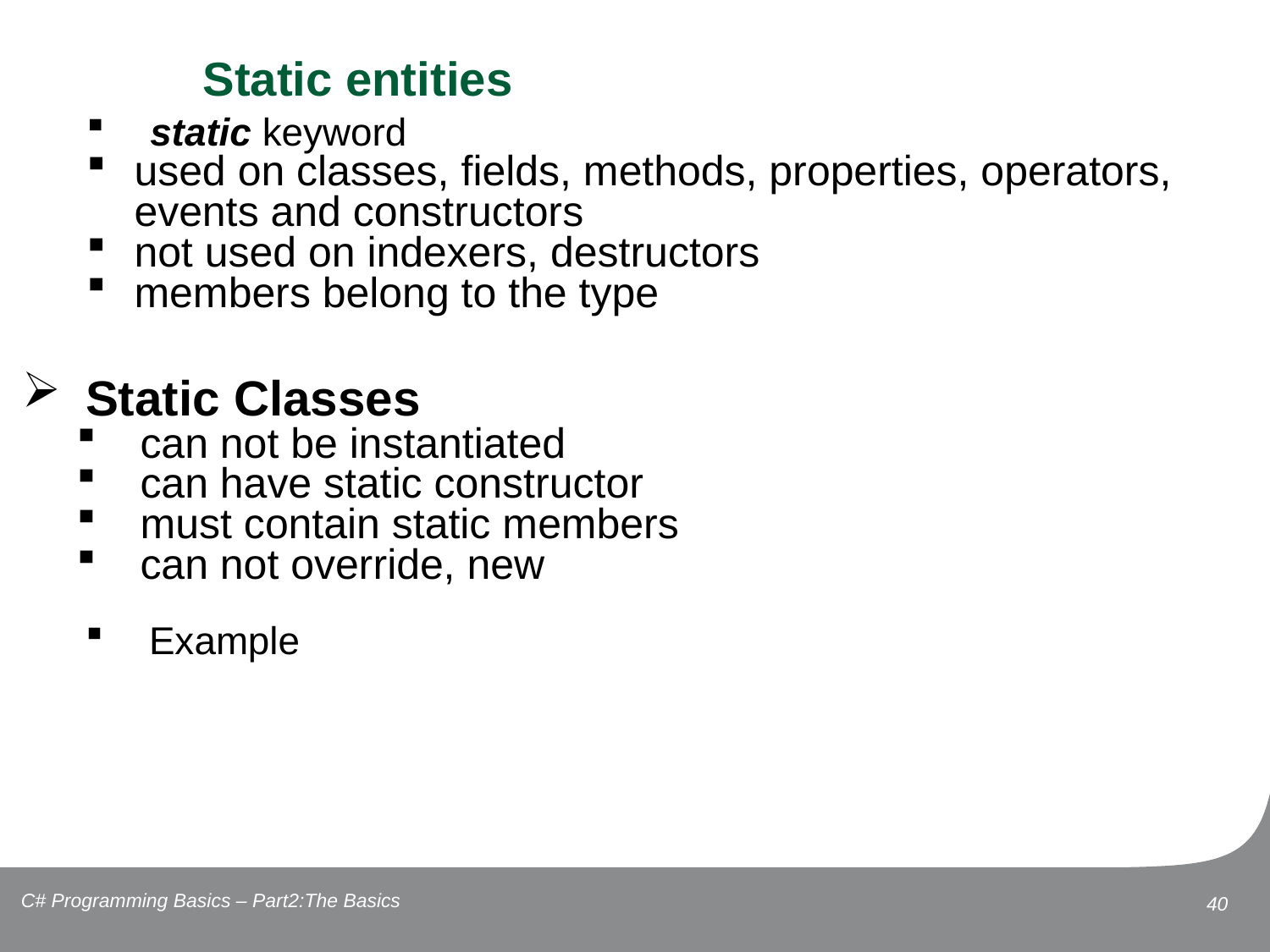

# Static entities
static keyword
used on classes, fields, methods, properties, operators, events and constructors
not used on indexers, destructors
members belong to the type

Static Classes
can not be instantiated
can have static constructor
must contain static members
can not override, new

Example
C# Programming Basics – Part2:The Basics
40